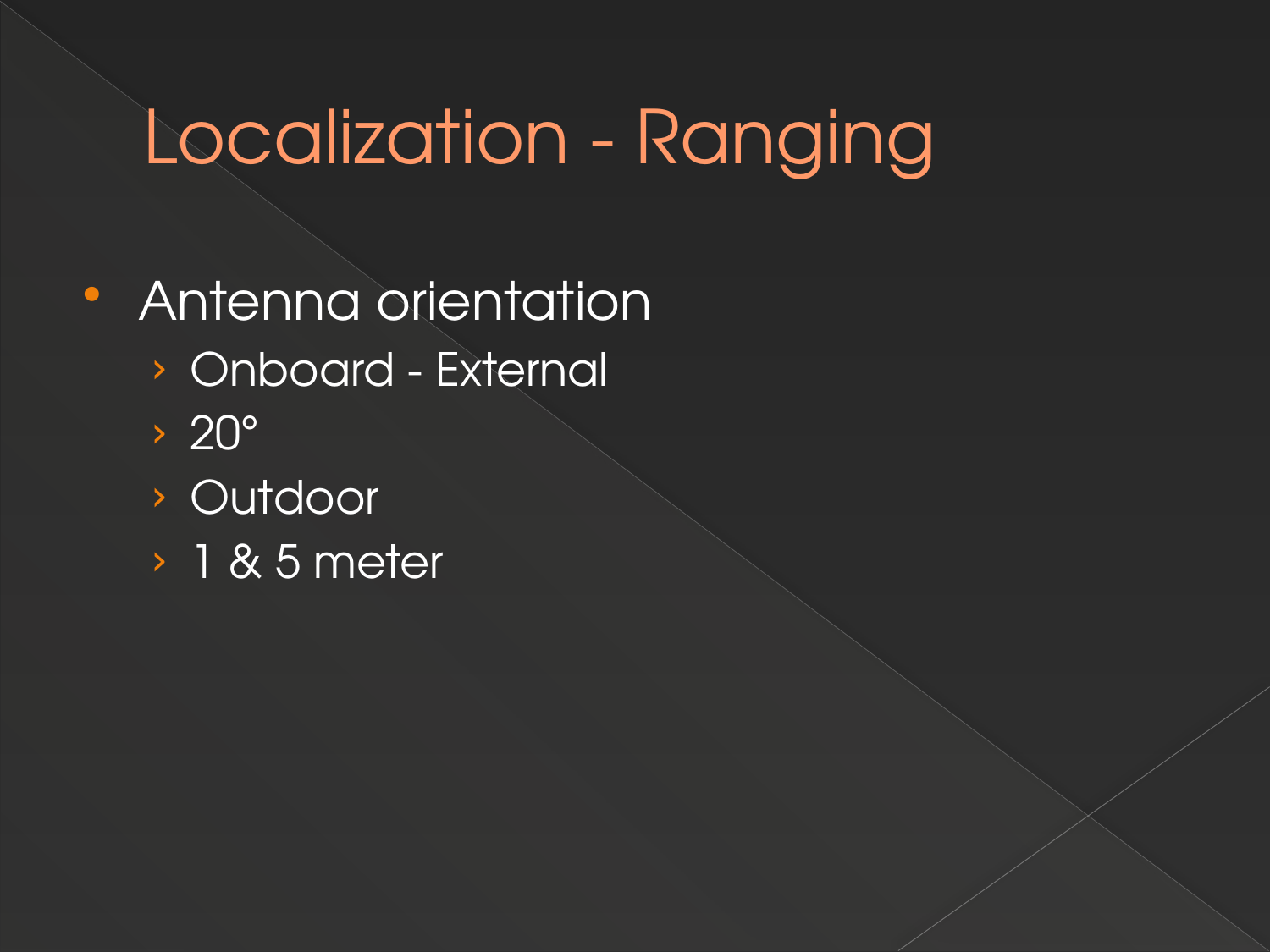

# Localization - Ranging
Antenna orientation
Onboard - External
20°
Outdoor
1 & 5 meter